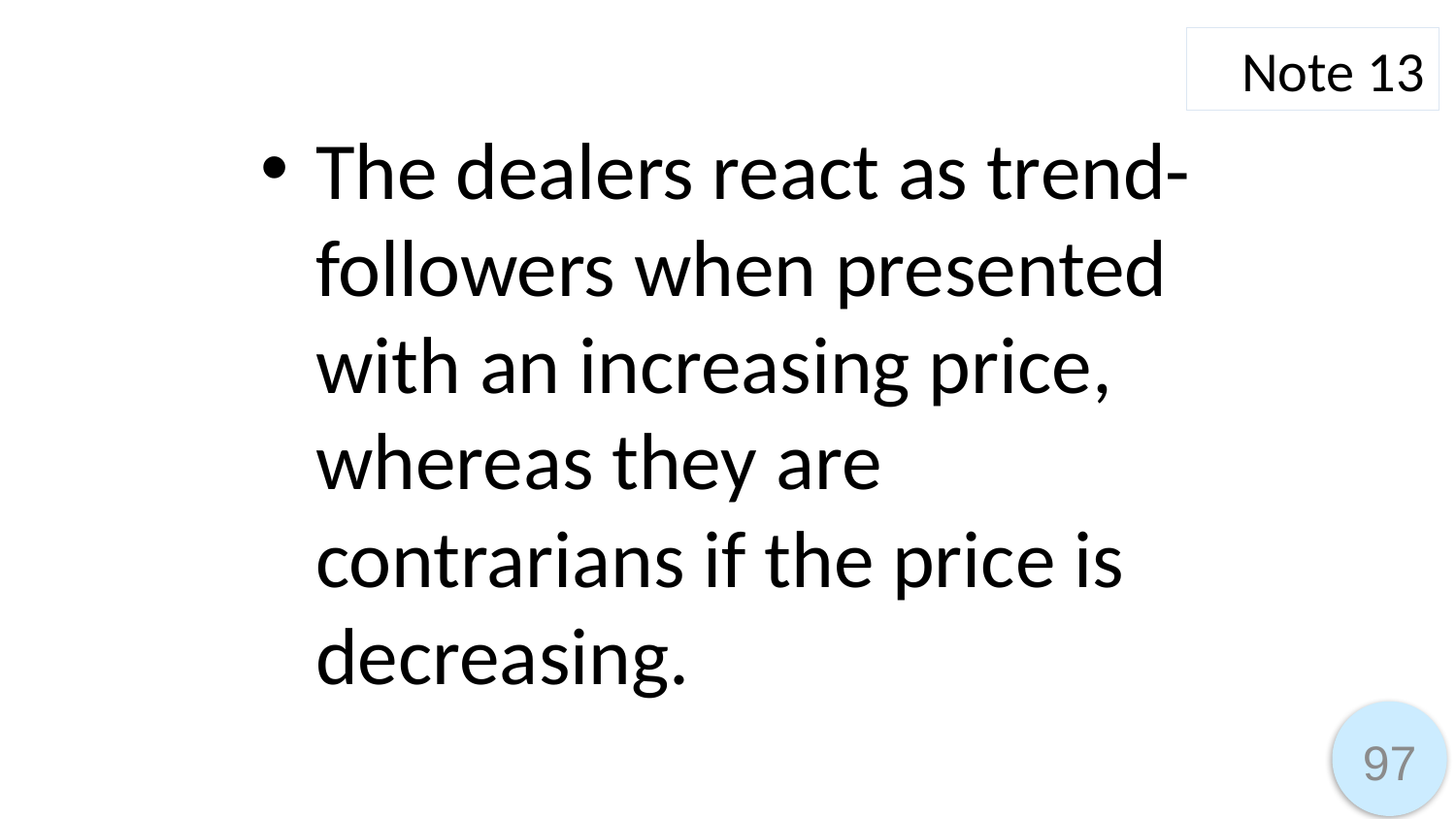

Note 13
The dealers react as trend-followers when presented with an increasing price, whereas they are contrarians if the price is decreasing.
97